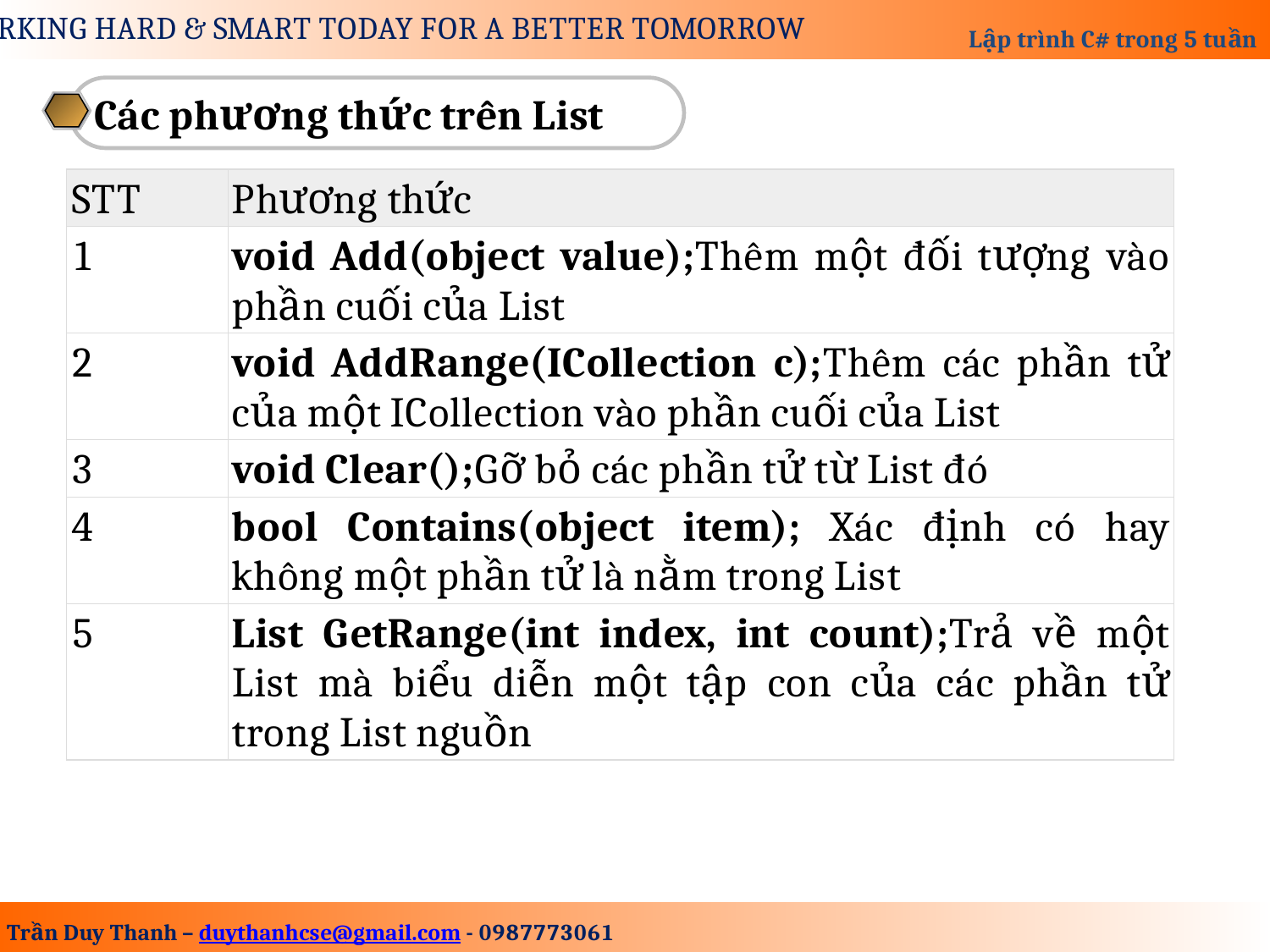

Các phương thức trên List

| STT | Phương thức |
| --- | --- |
| 1 | void Add(object value);Thêm một đối tượng vào phần cuối của List |
| 2 | void AddRange(ICollection c);Thêm các phần tử của một ICollection vào phần cuối của List |
| 3 | void Clear();Gỡ bỏ các phần tử từ List đó |
| 4 | bool Contains(object item); Xác định có hay không một phần tử là nằm trong List |
| 5 | List GetRange(int index, int count);Trả về một List mà biểu diễn một tập con của các phần tử trong List nguồn |